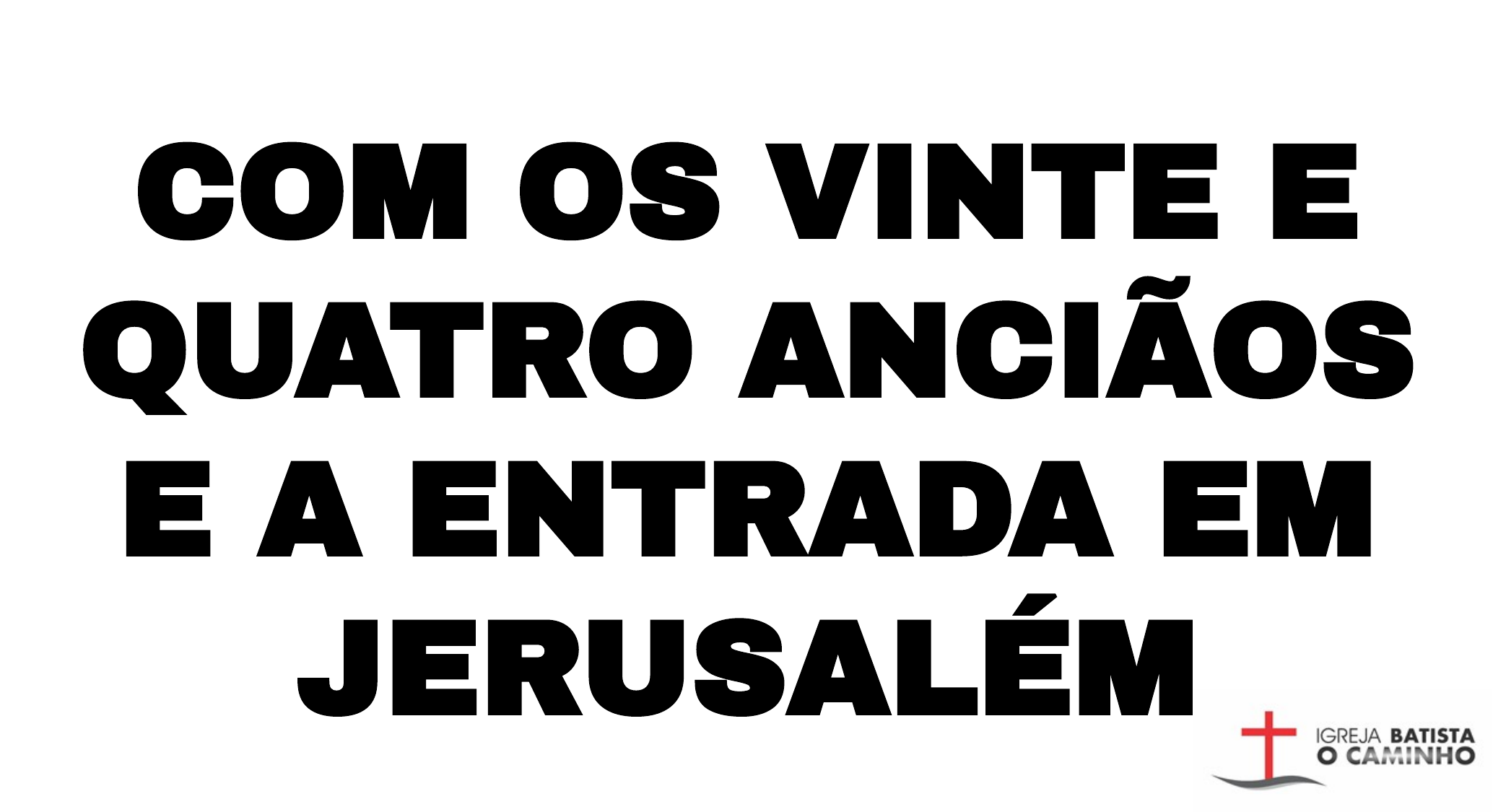

COM OS VINTE E QUATRO ANCIÃOS
E A ENTRADA EM JERUSALÉM